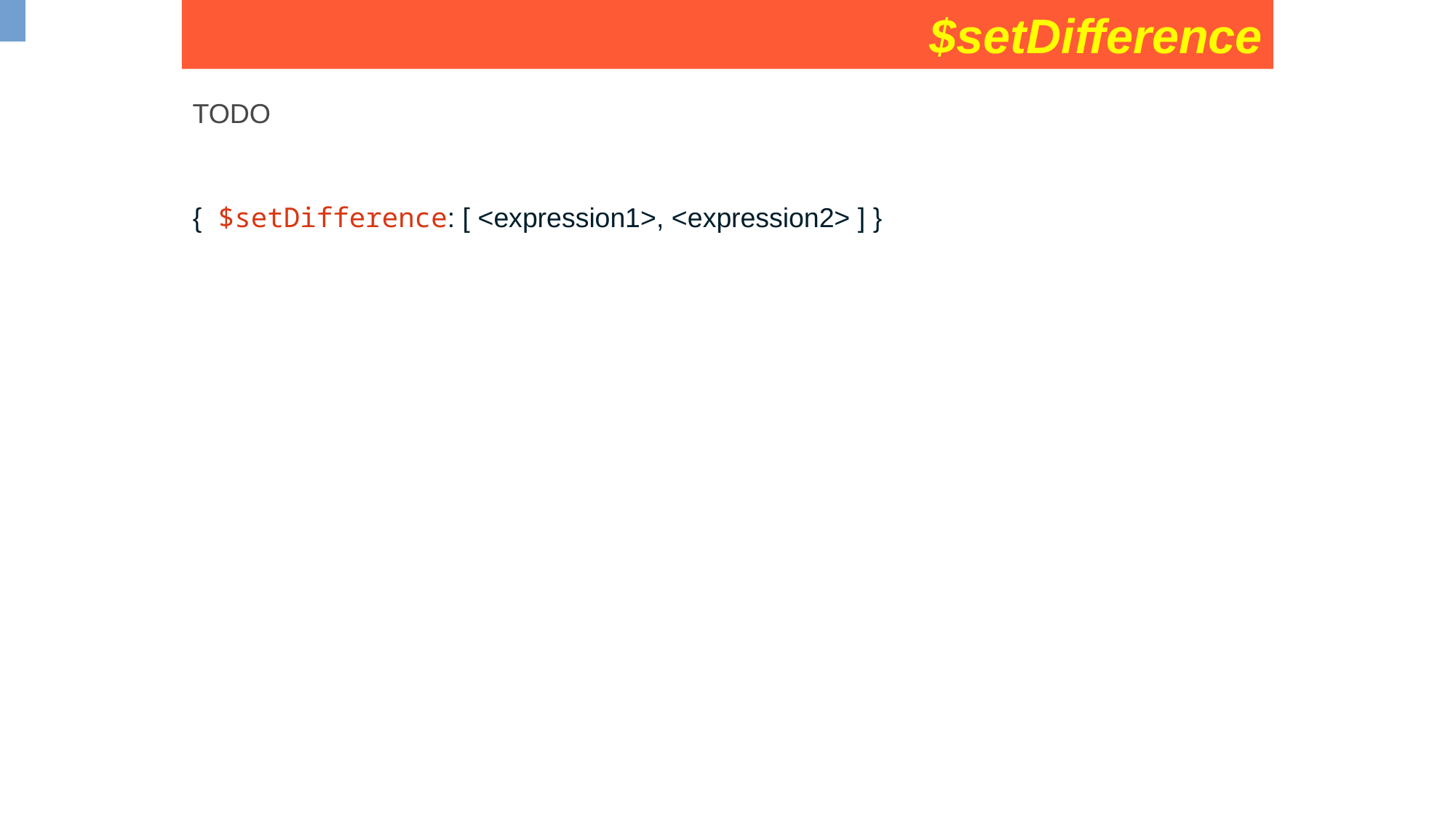

$setDifference
TODO
{ $setDifference: [ <expression1>, <expression2> ] }